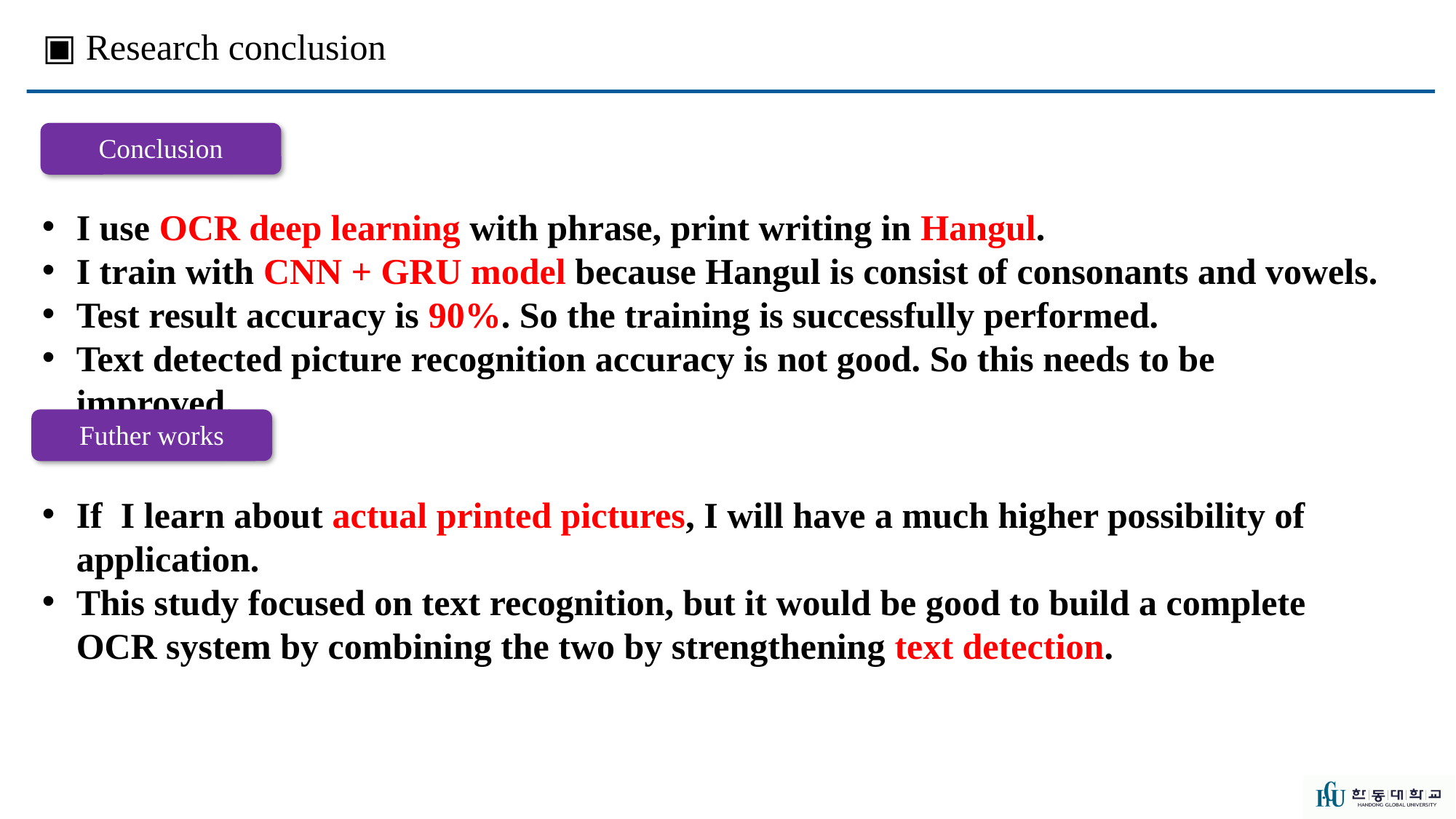

▣ Research conclusion
Conclusion
I use OCR deep learning with phrase, print writing in Hangul.
I train with CNN + GRU model because Hangul is consist of consonants and vowels.
Test result accuracy is 90%. So the training is successfully performed.
Text detected picture recognition accuracy is not good. So this needs to be improved.
Futher works
If  I learn about actual printed pictures, I will have a much higher possibility of application.
This study focused on text recognition, but it would be good to build a complete OCR system by combining the two by strengthening text detection.